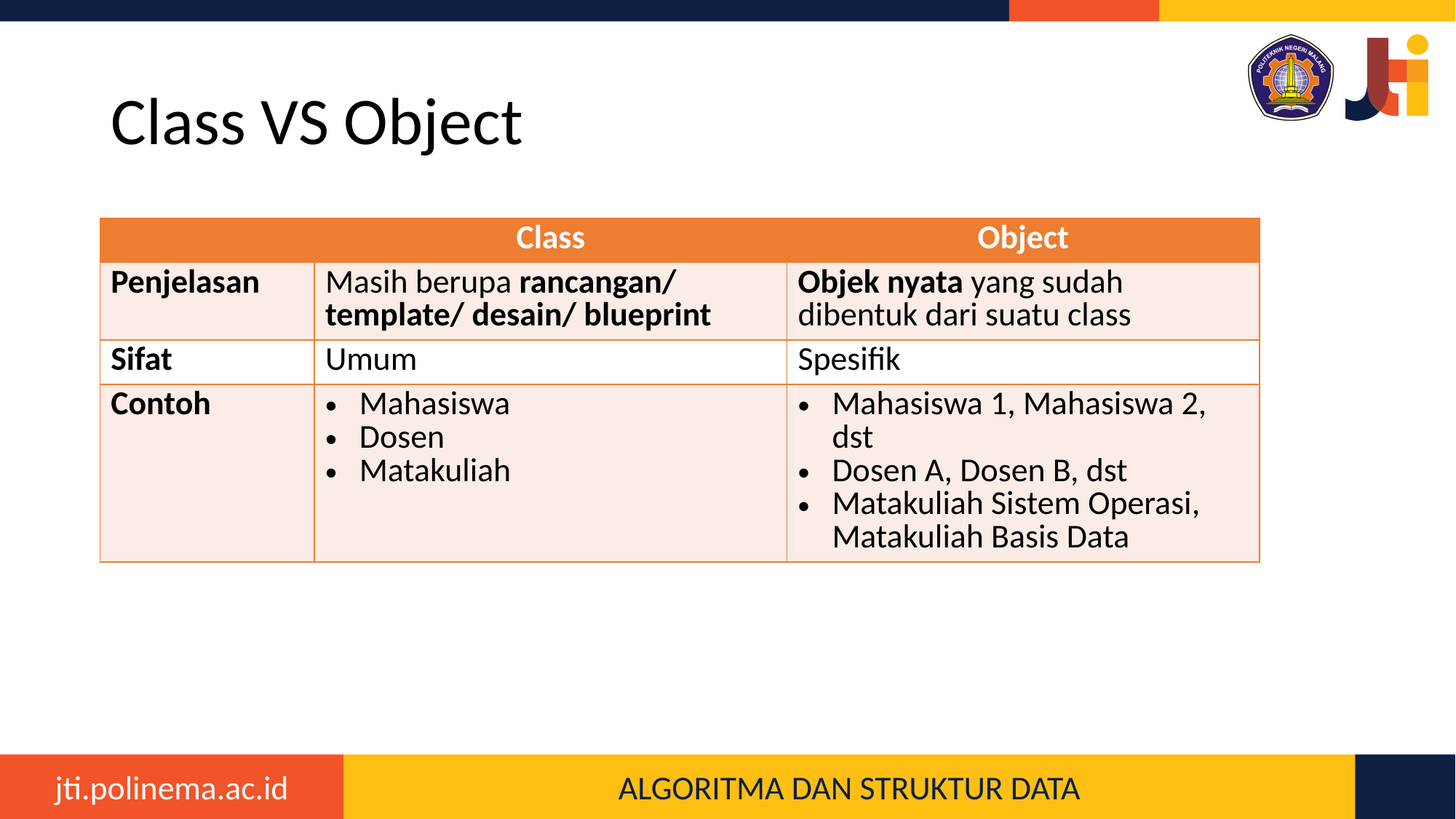

# Class VS Object
|  | Class | Object |
| --- | --- | --- |
| Penjelasan | Masih berupa rancangan/ template/ desain/ blueprint | Objek nyata yang sudah dibentuk dari suatu class |
| Sifat | Umum | Spesifik |
| Contoh | Mahasiswa Dosen Matakuliah | Mahasiswa 1, Mahasiswa 2, dst Dosen A, Dosen B, dst Matakuliah Sistem Operasi, Matakuliah Basis Data |